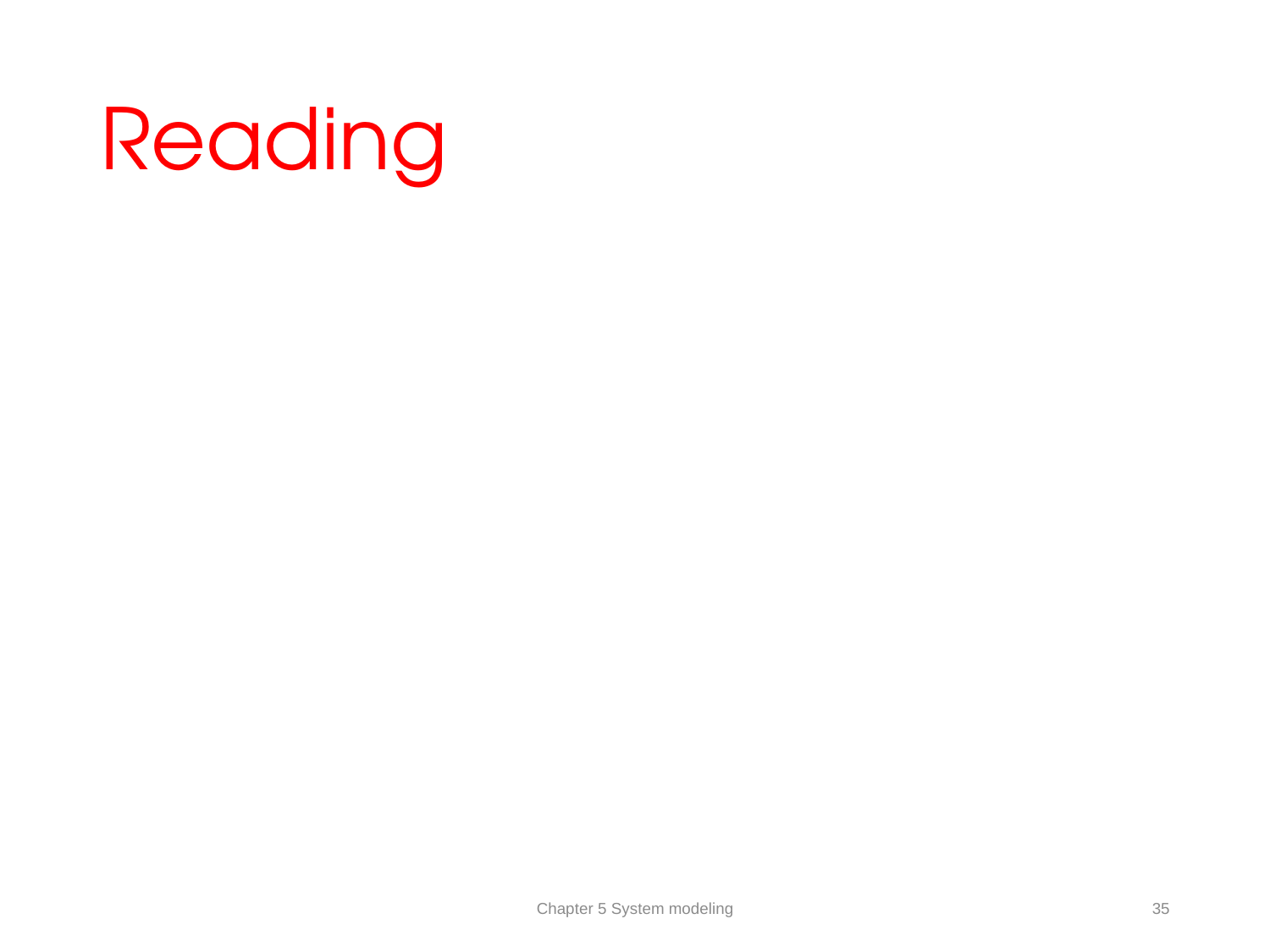

# Reading
Chapter 5 System modeling
35